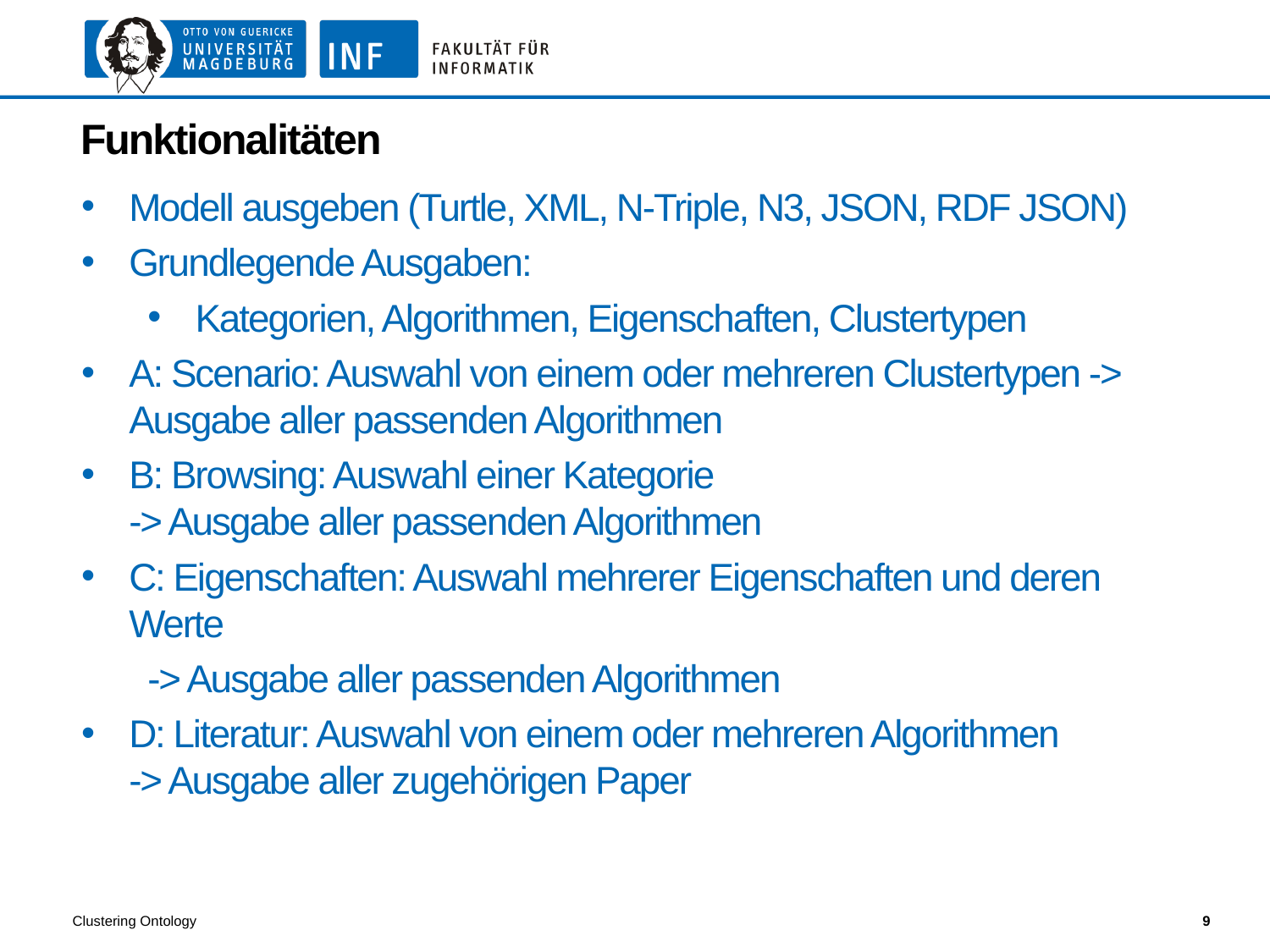

# Funktionalitäten
Modell ausgeben (Turtle, XML, N-Triple, N3, JSON, RDF JSON)
Grundlegende Ausgaben:
Kategorien, Algorithmen, Eigenschaften, Clustertypen
A: Scenario: Auswahl von einem oder mehreren Clustertypen -> Ausgabe aller passenden Algorithmen
B: Browsing: Auswahl einer Kategorie
-> Ausgabe aller passenden Algorithmen
C: Eigenschaften: Auswahl mehrerer Eigenschaften und deren Werte
-> Ausgabe aller passenden Algorithmen
D: Literatur: Auswahl von einem oder mehreren Algorithmen
-> Ausgabe aller zugehörigen Paper